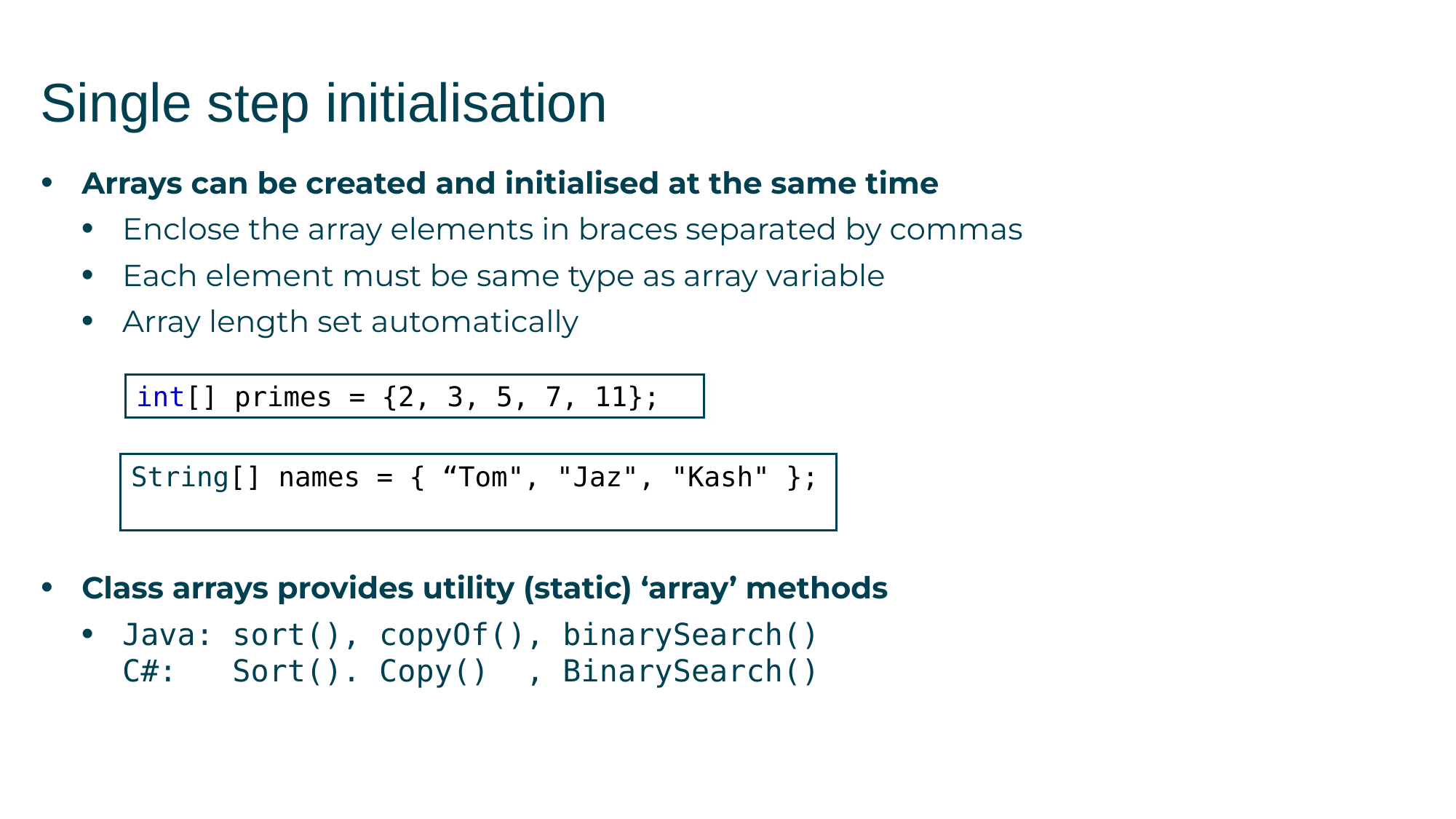

# Single step initialisation
Arrays can be created and initialised at the same time
Enclose the array elements in braces separated by commas
Each element must be same type as array variable
Array length set automatically

Class arrays provides utility (static) ‘array’ methods
Java: sort(), copyOf(), binarySearch()
C#:   Sort(). Copy()  , BinarySearch()
int[] primes = {2, 3, 5, 7, 11};
String[] names = { “Tom", "Jaz", "Kash" };